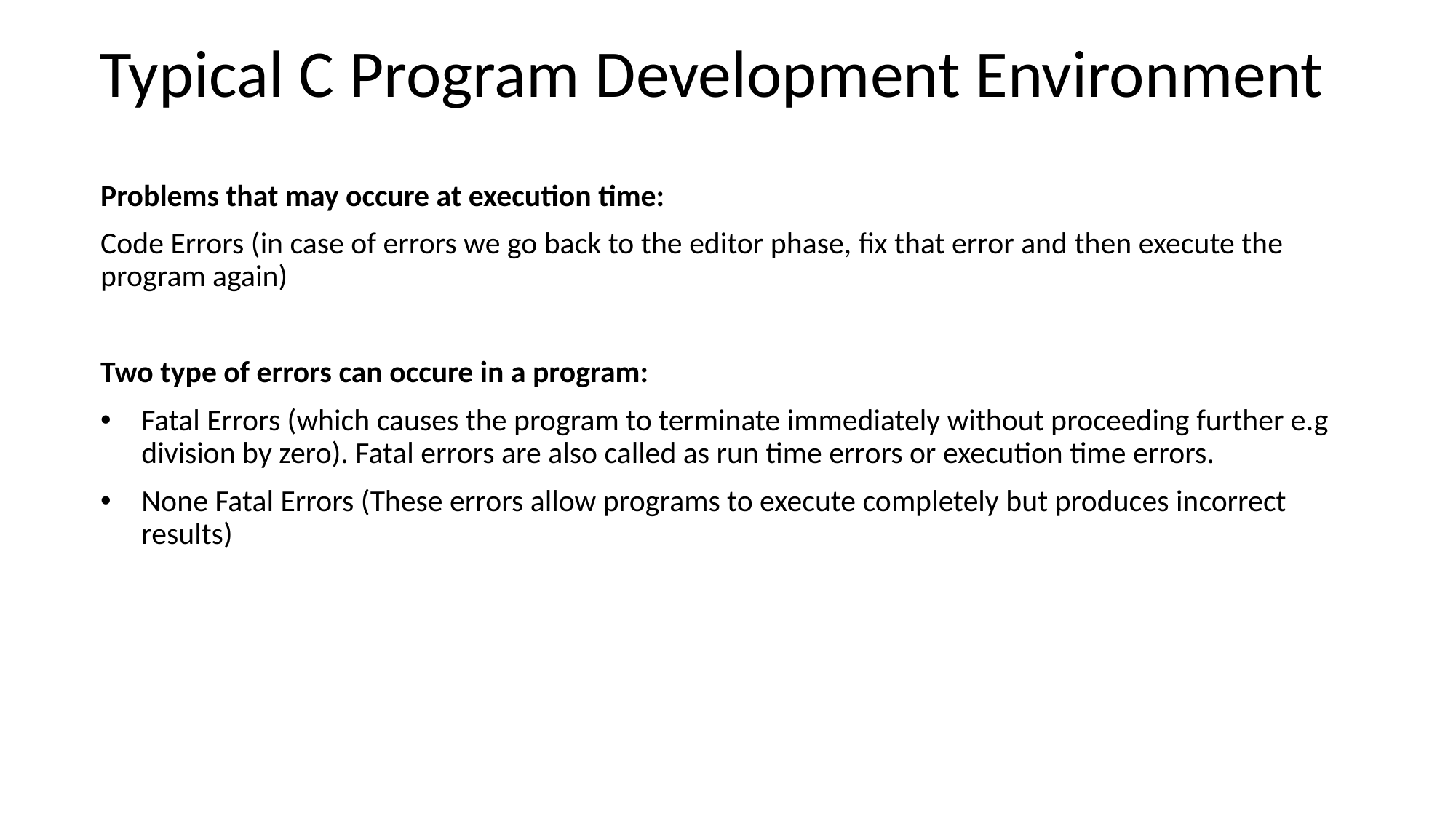

# Typical C Program Development Environment
Problems that may occure at execution time:
Code Errors (in case of errors we go back to the editor phase, fix that error and then execute the program again)

Two type of errors can occure in a program:
Fatal Errors (which causes the program to terminate immediately without proceeding further e.g division by zero). Fatal errors are also called as run time errors or execution time errors.
None Fatal Errors (These errors allow programs to execute completely but produces incorrect results)